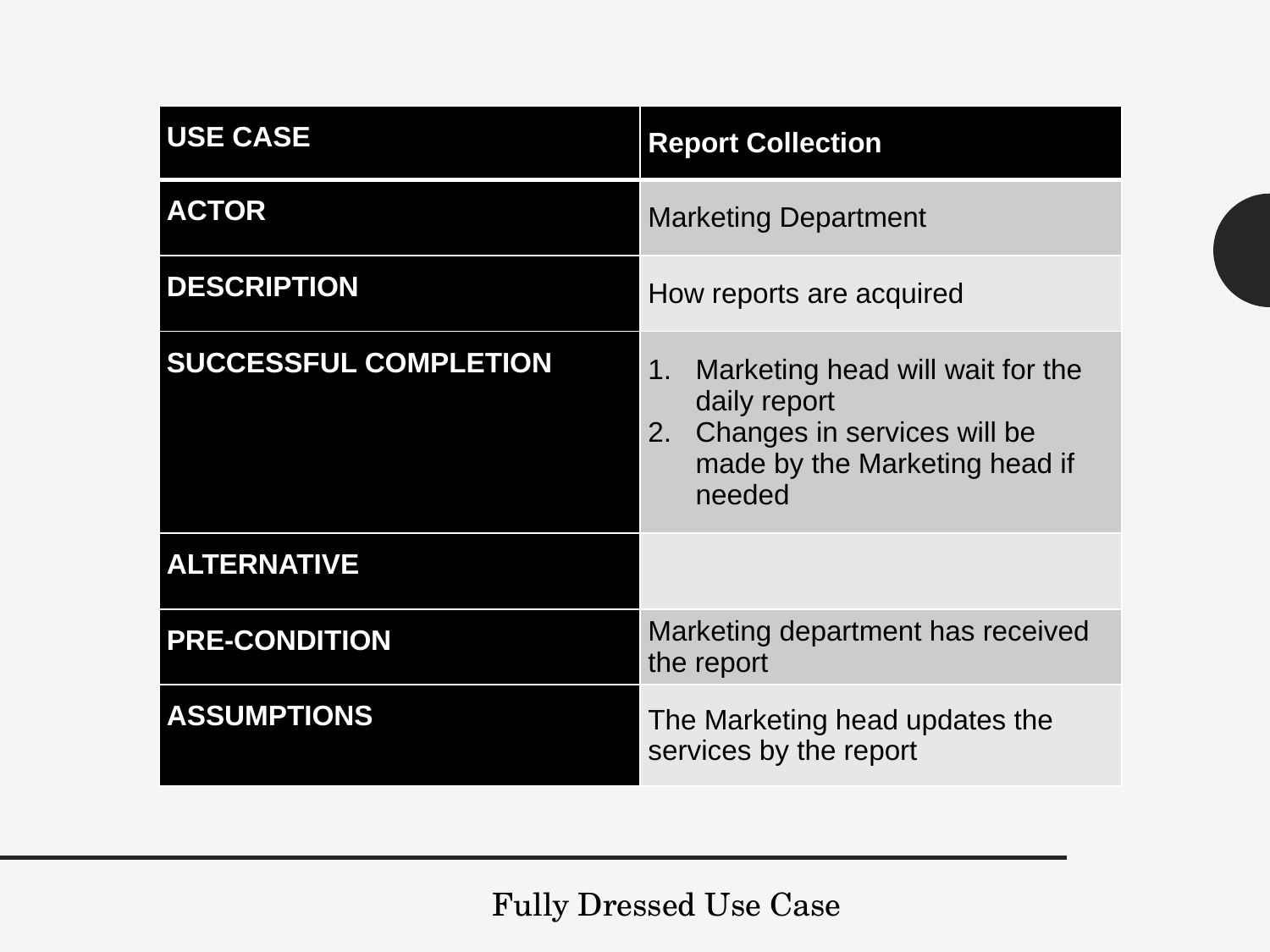

| USE CASE | Report Collection |
| --- | --- |
| ACTOR | Marketing Department |
| DESCRIPTION | How reports are acquired |
| SUCCESSFUL COMPLETION | Marketing head will wait for the daily report Changes in services will be made by the Marketing head if needed |
| ALTERNATIVE |  |
| PRE-CONDITION | Marketing department has received the report |
| ASSUMPTIONS | The Marketing head updates the services by the report |
#
Fully Dressed Use Case